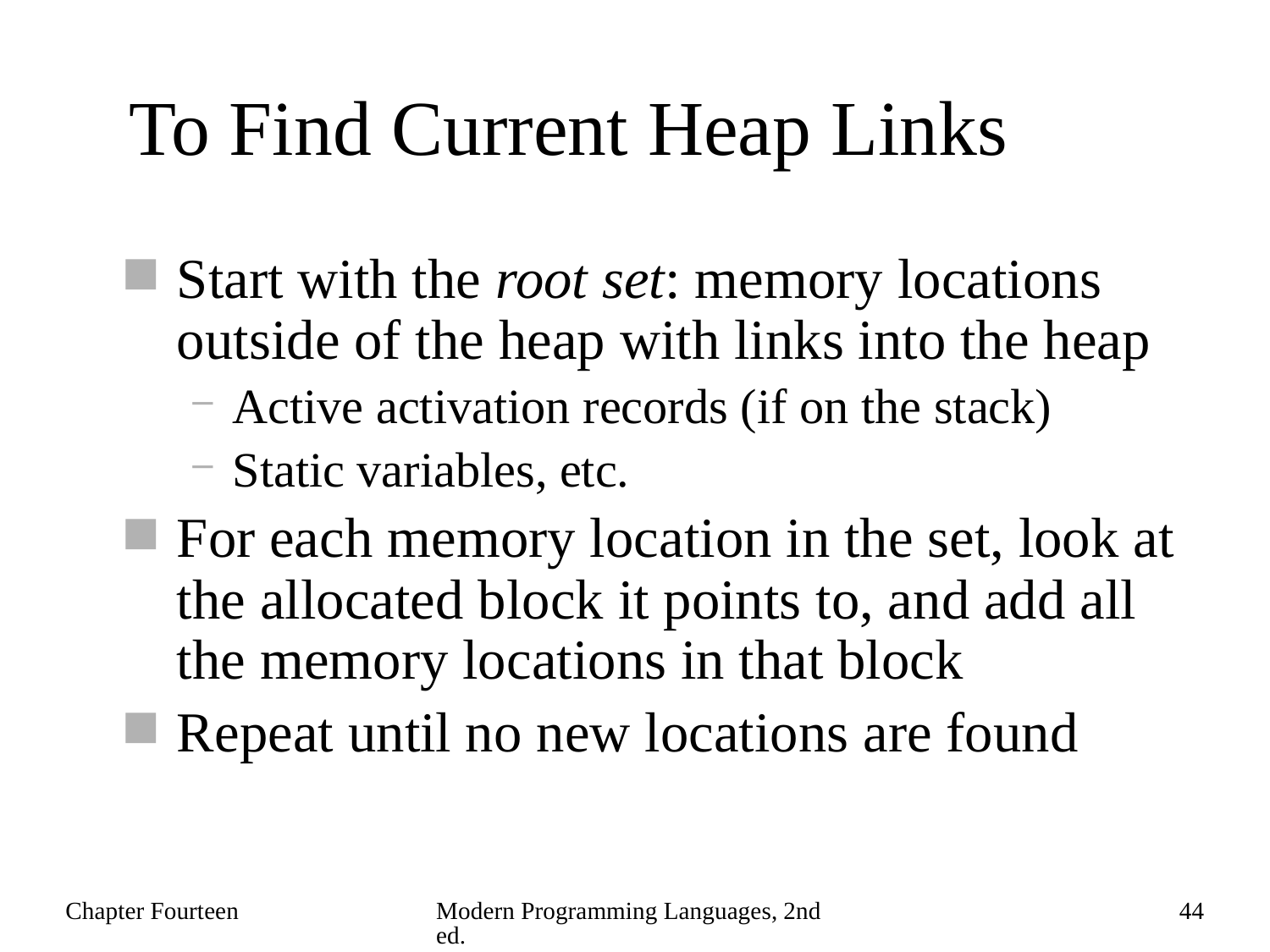

# To Find Current Heap Links
Start with the root set: memory locations outside of the heap with links into the heap
Active activation records (if on the stack)
Static variables, etc.
For each memory location in the set, look at the allocated block it points to, and add all the memory locations in that block
Repeat until no new locations are found
Chapter Fourteen
Modern Programming Languages, 2nd ed.
44